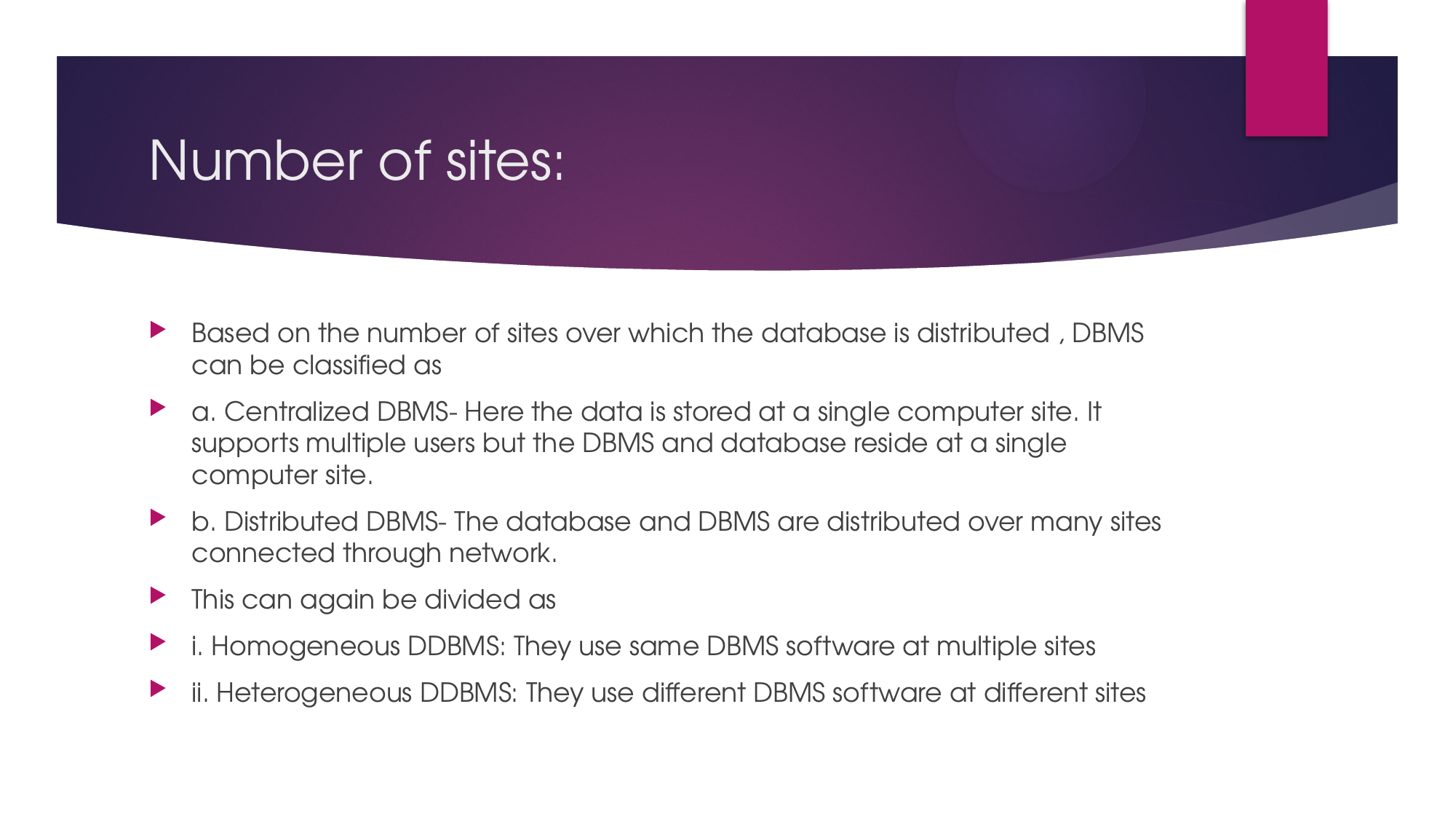

# Number of sites:
Based on the number of sites over which the database is distributed , DBMS can be classified as
a. Centralized DBMS- Here the data is stored at a single computer site. It supports multiple users but the DBMS and database reside at a single computer site.
b. Distributed DBMS- The database and DBMS are distributed over many sites connected through network.
This can again be divided as
i. Homogeneous DDBMS: They use same DBMS software at multiple sites
ii. Heterogeneous DDBMS: They use different DBMS software at different sites